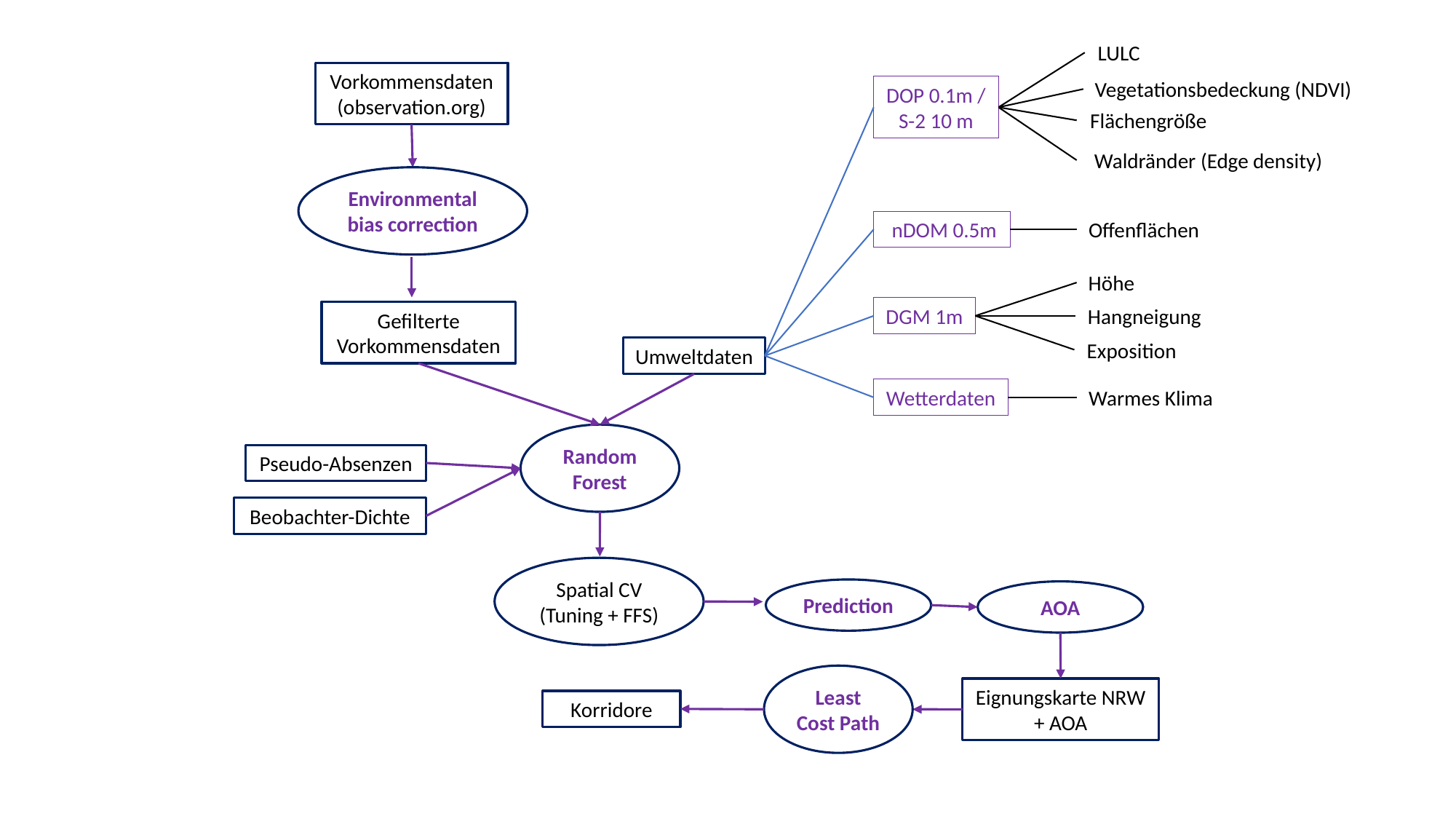

LULC
Vorkommensdaten
(observation.org)
Vegetationsbedeckung (NDVI)
DOP 0.1m / S-2 10 m
Flächengröße
Waldränder (Edge density)
Environmental bias correction
 nDOM 0.5m
Offenflächen
Höhe
DGM 1m
Hangneigung
Gefilterte Vorkommensdaten
Exposition
Umweltdaten
Warmes Klima
Wetterdaten
Random Forest
Pseudo-Absenzen
Beobachter-Dichte
Spatial CV (Tuning + FFS)
Prediction
AOA
Least Cost Path
Eignungskarte NRW
+ AOA
Korridore